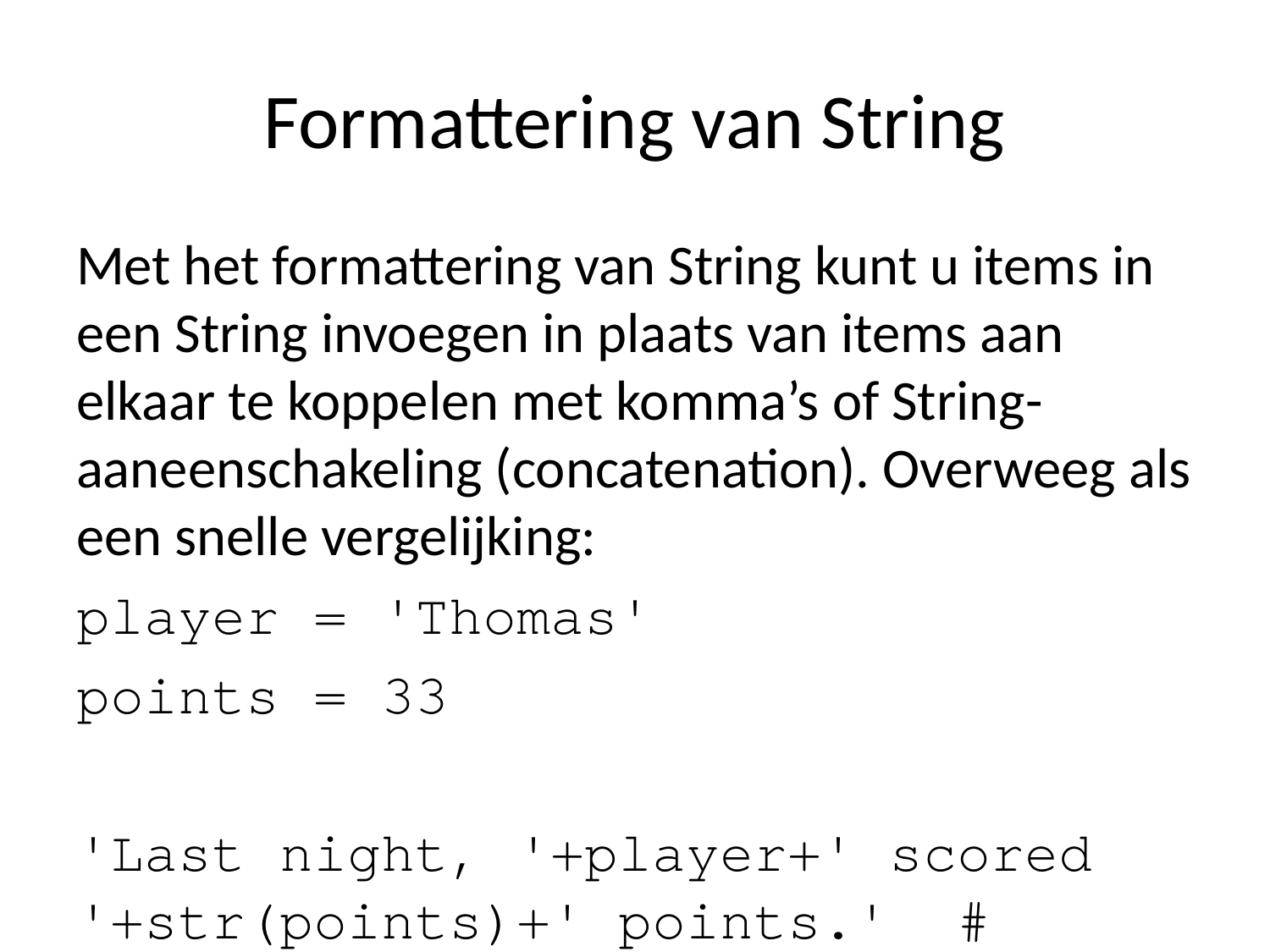

# Formattering van String
Met het formattering van String kunt u items in een String invoegen in plaats van items aan elkaar te koppelen met komma’s of String-aaneenschakeling (concatenation). Overweeg als een snelle vergelijking:
player = 'Thomas'
points = 33

'Last night, '+player+' scored '+str(points)+' points.'  # concatenation

f'Last night, {player} scored {points} points.'          # string formatting
Er zijn drie manieren om tekenreeksen (Strings) te formatteren. * Bij de oudste methode worden tijdelijke aanduidingen gebruikt met het modulo %-teken. * Een verbeterde techniek maakt gebruik van de .format() tekenreeksmethode. * De nieuwste methode, geïntroduceerd met Python 3.6, gebruikt geformatteerde letterlijke tekenreeksen, genaamd f-strings.
Aangezien u waarschijnlijk alle drie de versies in de code van iemand anders zult tegenkomen, beschrijven we ze hier allemaal.
Opmaak (formattering) met tijdelijke aanduidingen
U kunt %s gebruiken om strings in uw printstatements te injecteren. De modulo % wordt een “String-formattering-operator” genoemd.
print("I'm going to inject %s here." %'something')
I'm going to inject something here.
U kunt meerdere items doorgeven door ze in een tuple te plaatsen na de %-operator.
print("I'm going to inject %s text here, and %s text here." %('some','more'))
I'm going to inject some text here, and more text here.
U kunt ook variabelenamen doorgeven:
x, y = 'some', 'more'
print("I'm going to inject %s text here, and %s text here."%(x,y))
I'm going to inject some text here, and more text here.
Conversiemethoden voor het formatteren
Opgemerkt moet worden dat twee methoden %s en %r elk python-object converteren naar een string met behulp van twee afzonderlijke methoden: str() en repr(). We zullen later in de cursus meer over deze functies leren, maar u moet er rekening mee houden dat %r en repr() de string-representatie van het object leveren, inclusief aanhalingstekens en eventuele escape-tekens.
print('He said his name was %s.' %'Fred')
print('He said his name was %r.' %'Fred')
He said his name was Fred.
He said his name was 'Fred'.
Als een ander voorbeeld voegt \t een tab in een string in.
print('I once caught a fish %s.' %'this \tbig')
print('I once caught a fish %r.' %'this \tbig')
I once caught a fish this   big.
I once caught a fish 'this \tbig'.
De %s-operator converteert alles wat het ziet in een string, inclusief gehele getallen en floats. De operator %d converteert getallen eerst naar gehele getallen, zonder afronding. Noteer het verschil hieronder:
print('I wrote %s programs today.' %3.75)
print('I wrote %d programs today.' %3.75)
I wrote 3.75 programs today.
I wrote 3 programs today.
Opvulling en precisie van drijvende-kommagetallen
Drijvende-kommagetallen gebruiken het formaat %5.2f. Hier zou 5 het minimum aantal karakters zijn dat de string zou moeten bevatten; deze kunnen worden opgevuld met witruimte als het hele nummer niet zoveel cijfers heeft. Daarnaast staat .2f voor het aantal cijfers achter de komma. Laten we enkele voorbeelden bekijken:
print('Floating point numbers: %5.2f' %(13.144))
Floating point numbers: 13.14
print('Floating point numbers: %1.0f' %(13.144))
Floating point numbers: 13
print('Floating point numbers: %1.5f' %(13.144))
Floating point numbers: 13.14400
print('Floating point numbers: %10.2f' %(13.144))
Floating point numbers:      13.14
print('Floating point numbers: %25.2f' %(13.144))
Floating point numbers:                     13.14
Ga voor meer informatie over tekenreeksopmaak met tijdelijke aanduidingen naar https://docs.python.org/3/library/stdtypes.html#old-string-formatting
Meerdere formattering
Niets verbiedt het gebruik van meer dan één conversietool in dezelfde printopdracht:
print('First: %s, Second: %5.2f, Third: %r' %('hi!',3.1415,'bye!'))
First: hi!, Second:  3.14, Third: 'bye!'
Formattering met .format() -methode
Een betere manier om objecten op te maken in uw strings voor printstatements is met de string .format() methode. De syntaxis is:
'String here {} then also {}'.format('something1','something2')
Bijvoorbeeld:
print('This is a string with an {}'.format('insert'))
This is a string with an insert
De .format() methode heeft verschillende voordelen ten opzichte van de %s placeholder methode:
1. Ingevoegde objecten kunnen worden opgeroepen op indexpositie:
print('The {2} {1} {0}'.format('fox','brown','quick'))
The quick brown fox
2. Ingevoegde objecten kunnen trefwoorden worden toegewezen:
print('First Object: {a}, Second Object: {b}, Third Object: {c}'.format(a=1,b='Two',c=12.3))
First Object: 1, Second Object: Two, Third Object: 12.3
3. Ingevoegde objecten kunnen opnieuw worden gebruikt, waardoor duplicatie wordt voorkomen:
print('A %s saved is a %s earned.' %('penny','penny'))
# vs.
print('A {p} saved is a {p} earned.'.format(p='penny'))
A penny saved is a penny earned.
A penny saved is a penny earned.
Uitlijning, opvulling en precisie met .format()
Binnen de accolades kunt u veldlengtes, links/rechts uitlijningen, afrondingsparameters en meer toewijzen
print('{0:8} | {1:9}'.format('Fruit', 'Quantity'))
print('{0:8} | {1:9}'.format('Apples', 3.))
print('{0:8} | {1:9}'.format('Oranges', 10))
Fruit    | Quantity
Apples   |       3.0
Oranges  |        10
Standaard lijnt .format() tekst links uit, cijfers rechts. U kunt een optionele <,^ of > doorgeven om een linker-, midden- of rechteruitlijning in te stellen:
print('{0:<8} | {1:^8} | {2:>8}'.format('Left','Center','Right'))
print('{0:<8} | {1:^8} | {2:>8}'.format(11,22,33))
Left     |  Center  |    Right
11       |    22    |       33
U kunt de uitlijningsoperator vooraf laten gaan door een opvulteken (padding)
print('{0:=<8} | {1:-^8} | {2:.>8}'.format('Left','Center','Right'))
print('{0:=<8} | {1:-^8} | {2:.>8}'.format(11,22,33))
Left==== | -Center- | ...Right
11====== | ---22--- | ......33
Veldbreedtes en zweefnauwkeurigheid worden op dezelfde manier behandeld als tijdelijke aanduidingen. De volgende twee afdrukinstructies zijn equivalent:
print('This is my ten-character, two-decimal number:%10.2f' %13.579)
print('This is my ten-character, two-decimal number:{0:10.2f}'.format(13.579))
This is my ten-character, two-decimal number:     13.58
This is my ten-character, two-decimal number:     13.58
Merk op dat er 5 spaties achter de dubbele punt staan, en 5 karakters in beslag genomen door 13.58, voor een totaal van tien karakters.
Ga voor meer informatie over de string .format()-methode naar https://docs.python.org/3/library/string.html#formatstrings
Geformatteerde String Literals (f-strings)
Geïntroduceerd in Python 3.6, bieden f-strings verschillende voordelen ten opzichte van de oudere .format() string-methode die hierboven is beschreven. Ten eerste kun je variabelen van buitenaf direct in de string opnemen in plaats van ze als argumenten door te geven via .format(var).
name = 'Fred'
print(f"He said his name is {name}.")
He said his name is Fred.
Pass !r to get the string representation:
print(f"He said his name is {name!r}")
He said his name is 'Fred'
Float-formattering volgt "resultaat: {value:{width}.{precision}}"
Waar je met de .format() methode {value:10.4f} ziet, met f-strings kan dit {value:{10}.{6}} worden
num = 23.45678
print("My 10 character, four decimal number is:{0:10.4f}".format(num))
print(f"My 10 character, four decimal number is:{num:{10}.{6}}")
My 10 character, four decimal number is:   23.4568
My 10 character, four decimal number is:   23.4568
Merk op dat met f-strings precisie verwijst naar het totale aantal cijfers, niet alleen die achter de komma. Dit sluit nauwer aan bij wetenschappelijke notatie en statistische analyse. Helaas worden f-snaren niet rechts van het decimaalteken weergegeven, zelfs als de precisie het toelaat:
num = 23.45
print("My 10 character, four decimal number is:{0:10.4f}".format(num))
print(f"My 10 character, four decimal number is:{num:{10}.{6}}")
My 10 character, four decimal number is:   23.4500
My 10 character, four decimal number is:     23.45
Als dit belangrijk wordt, kun je altijd de syntaxis van de methode .format() gebruiken in een f-string:
num = 23.45
print("My 10 character, four decimal number is:{0:10.4f}".format(num))
print(f"My 10 character, four decimal number is:{num:10.4f}")
My 10 character, four decimal number is:   23.4500
My 10 character, four decimal number is:   23.4500
Ga voor meer informatie over geformatteerde de formatteringen van String naar https://docs.python.org/3/reference/lexical_analysis.html#f-strings
Dat is de basis van String-formattering!